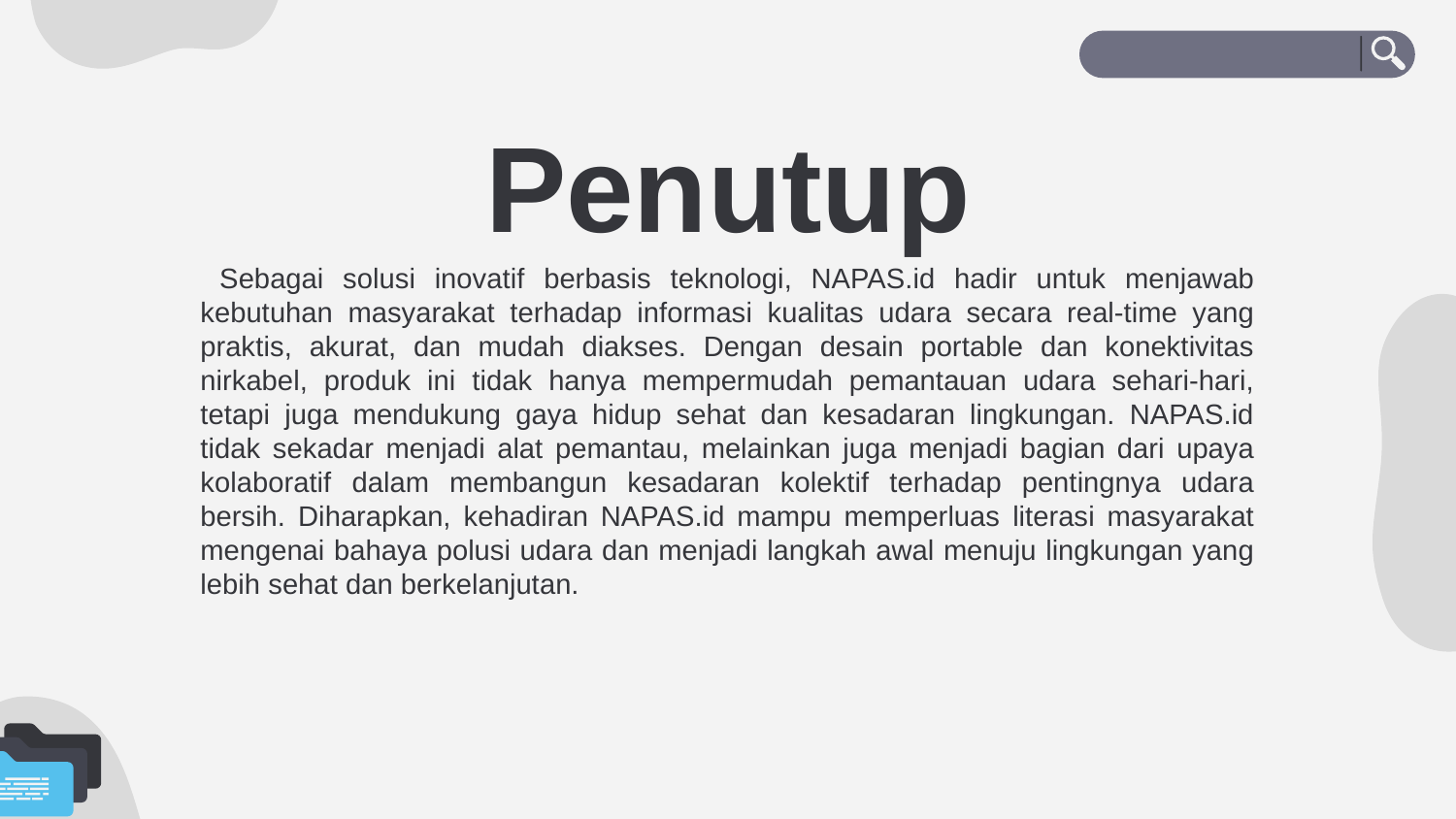

Penutup
 Sebagai solusi inovatif berbasis teknologi, NAPAS.id hadir untuk menjawab kebutuhan masyarakat terhadap informasi kualitas udara secara real-time yang praktis, akurat, dan mudah diakses. Dengan desain portable dan konektivitas nirkabel, produk ini tidak hanya mempermudah pemantauan udara sehari-hari, tetapi juga mendukung gaya hidup sehat dan kesadaran lingkungan. NAPAS.id tidak sekadar menjadi alat pemantau, melainkan juga menjadi bagian dari upaya kolaboratif dalam membangun kesadaran kolektif terhadap pentingnya udara bersih. Diharapkan, kehadiran NAPAS.id mampu memperluas literasi masyarakat mengenai bahaya polusi udara dan menjadi langkah awal menuju lingkungan yang lebih sehat dan berkelanjutan.